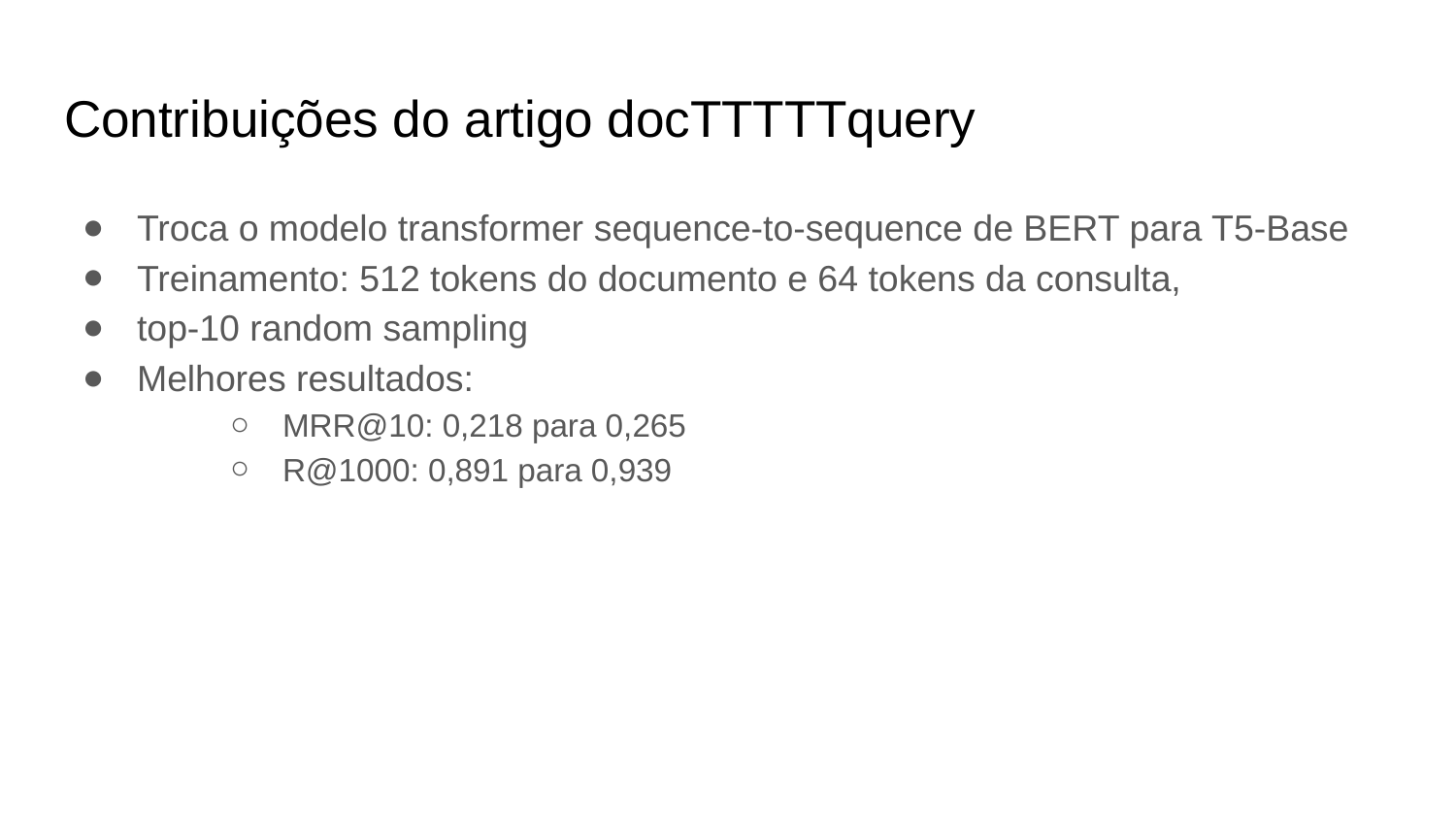

# Contribuições do artigo docTTTTTquery
Troca o modelo transformer sequence-to-sequence de BERT para T5-Base
Treinamento: 512 tokens do documento e 64 tokens da consulta,
top-10 random sampling
Melhores resultados:
MRR@10: 0,218 para 0,265
R@1000: 0,891 para 0,939